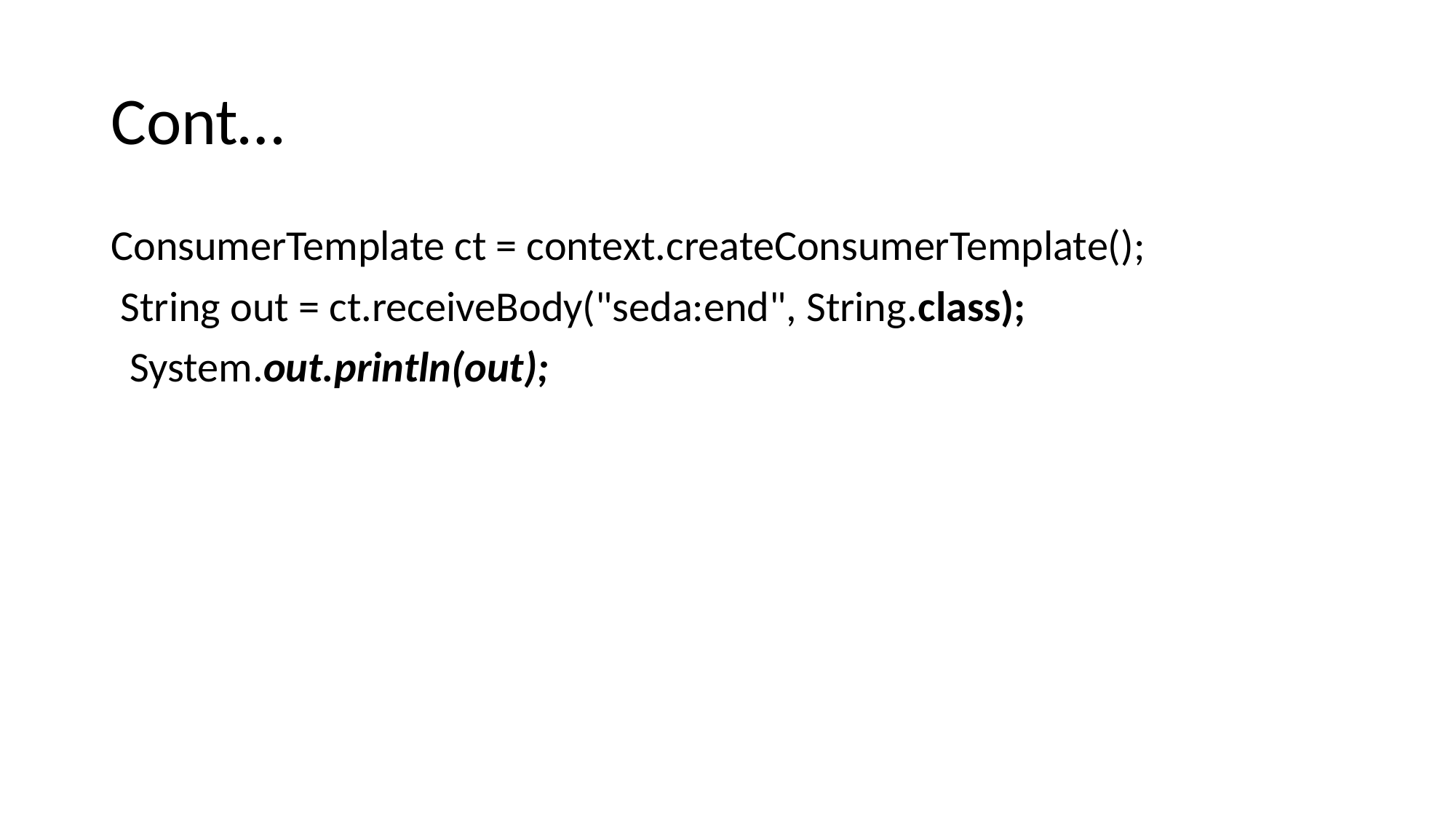

# Cont…
ConsumerTemplate ct = context.createConsumerTemplate();
 String out = ct.receiveBody("seda:end", String.class);
  System.out.println(out);